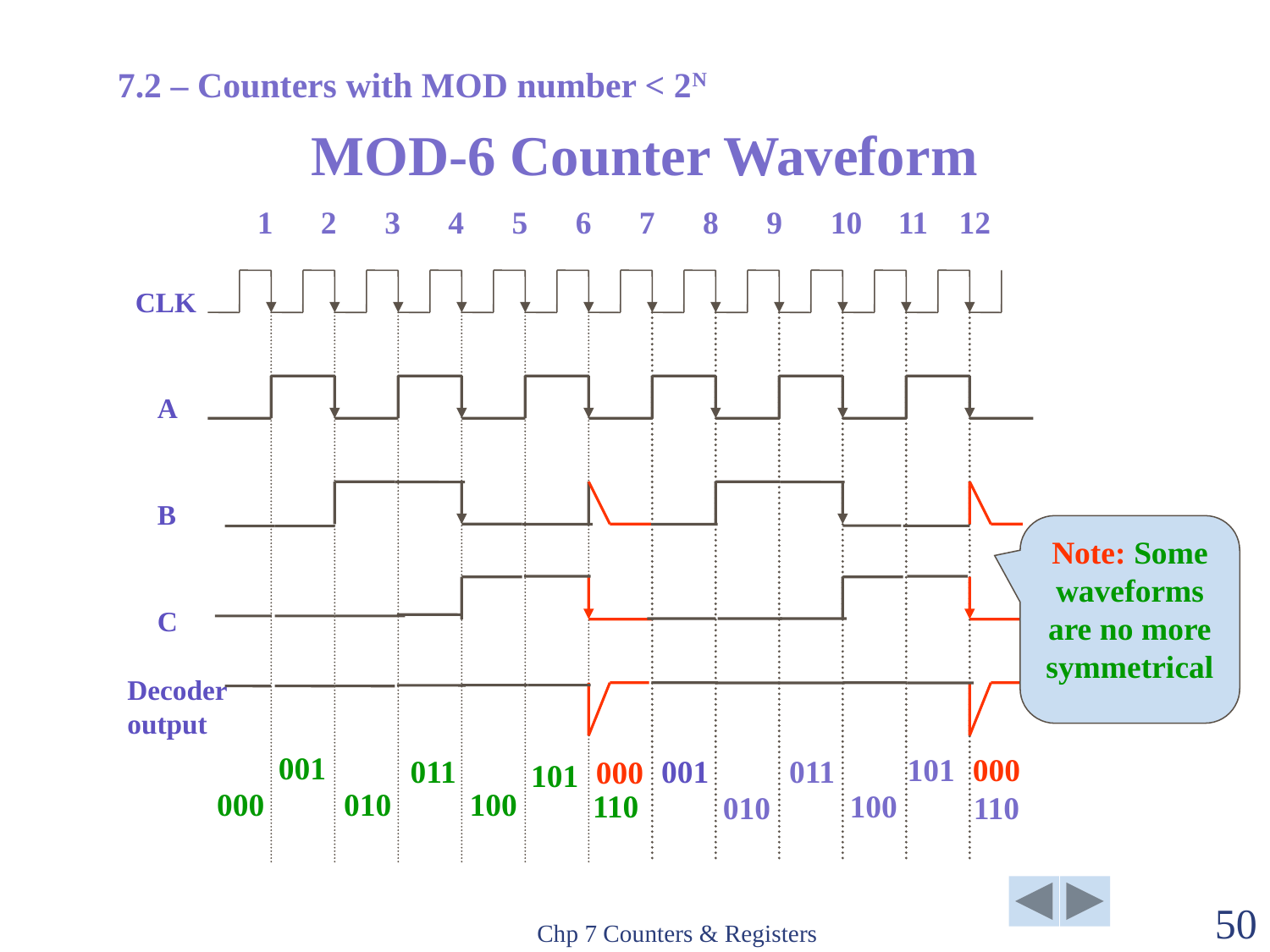

7.2 – Counters with MOD number < 2N
# MOD-6 Counter Waveform
1
2
3
4
5
6
7
8
9
10
11
12

101
000
011
001
100
010
110

CLK

A

B
Note: Some waveforms are no more symmetrical

C

Decoder
output

001
011
000
101
000
010
100
110
Chp 7 Counters & Registers
50